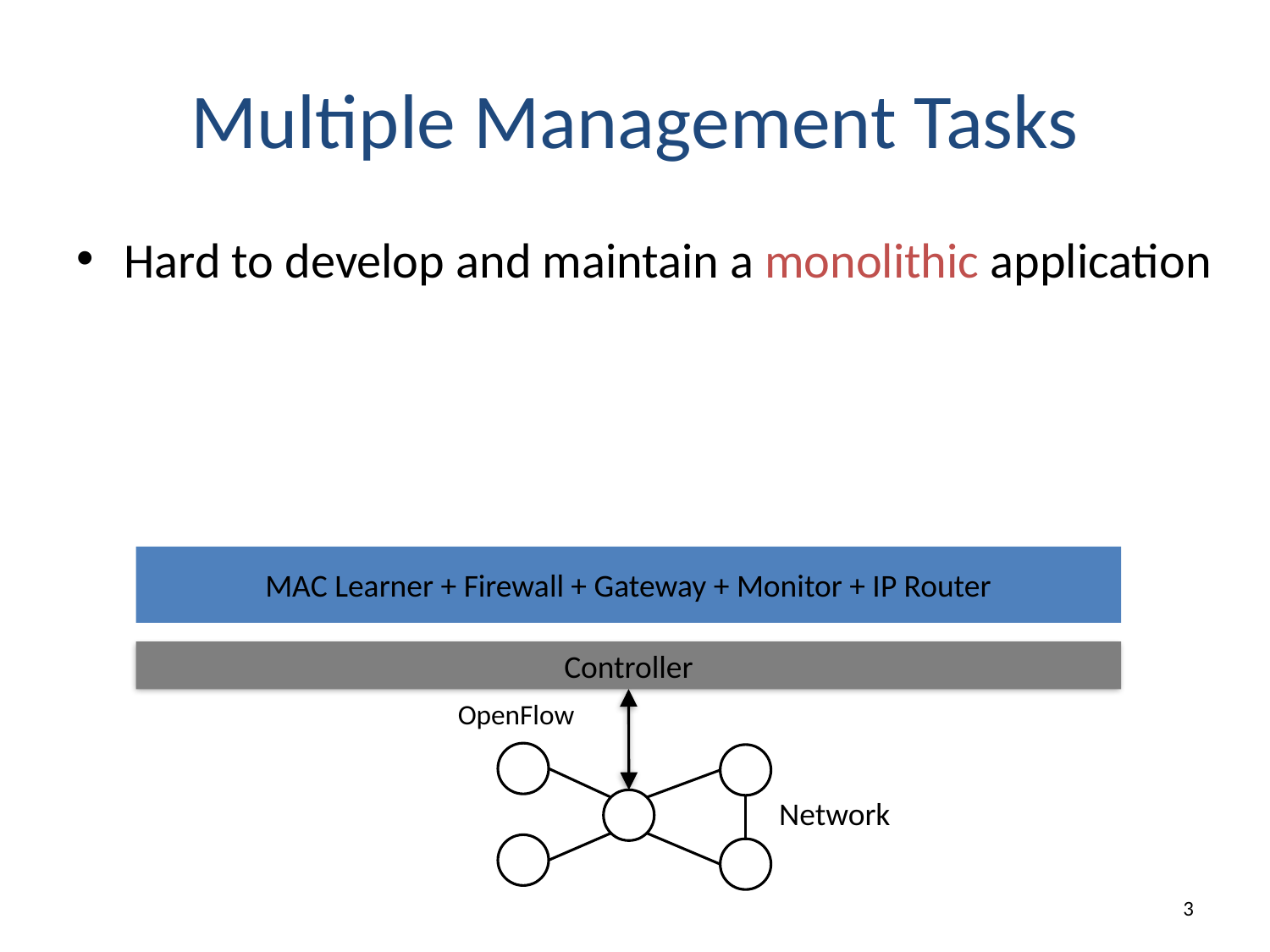

# Multiple Management Tasks
Hard to develop and maintain a monolithic application
MAC Learner + Firewall + Gateway + Monitor + IP Router
Controller
OpenFlow

Network

3